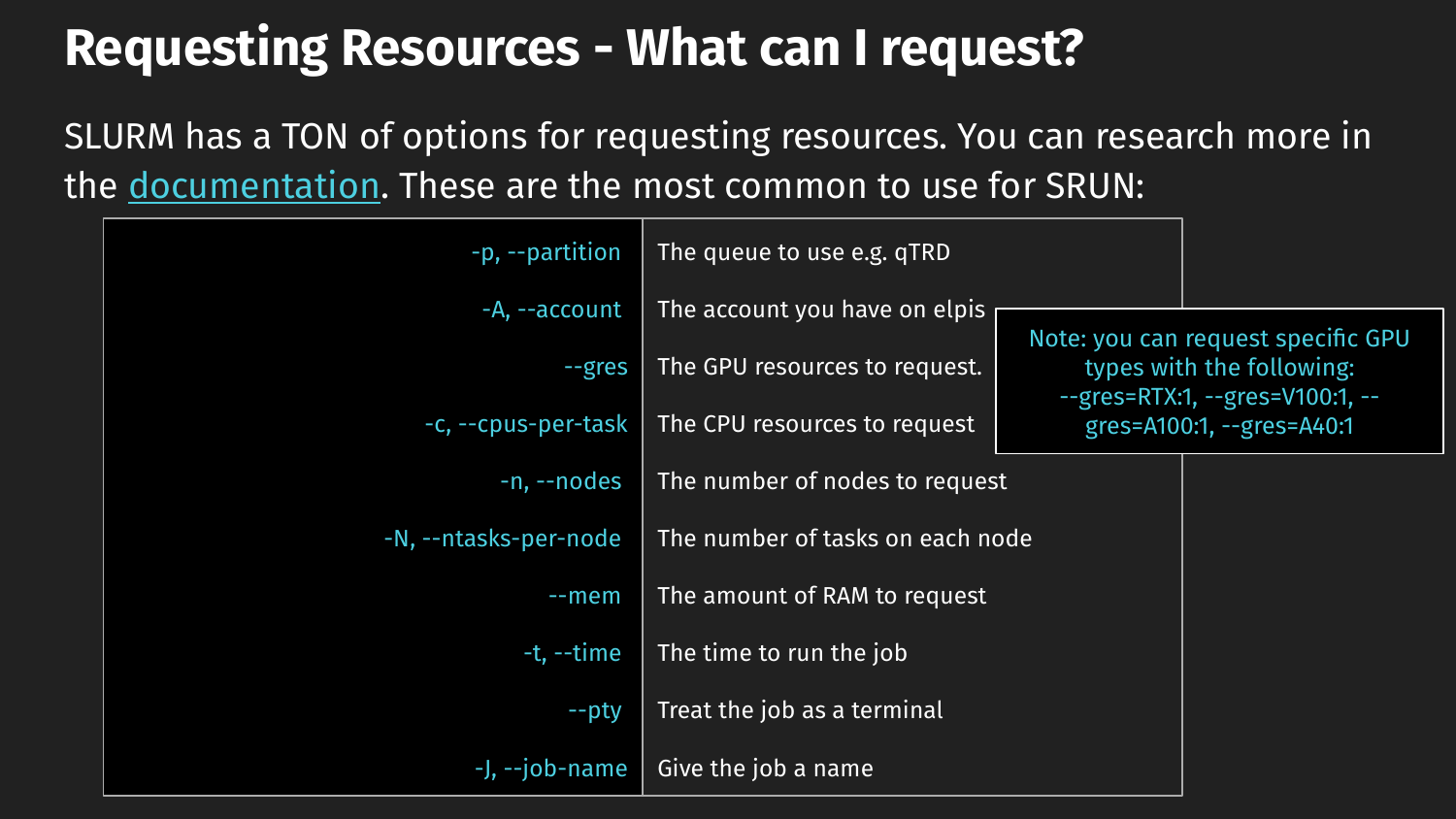

# Requesting Resources - What can I request?
SLURM has a TON of options for requesting resources. You can research more in the documentation. These are the most common to use for SRUN:

-p, --partition
-A, --account
--gres
-c, --cpus-per-task
-n, --nodes
-N, --ntasks-per-node
--mem
-t, --time
--pty
-J, --job-name
The queue to use e.g. qTRD
The account you have on elpis
The GPU resources to request.
The CPU resources to request
The number of nodes to request
The number of tasks on each node
The amount of RAM to request
The time to run the job
Treat the job as a terminal
Give the job a name
Note: you can request specific GPU types with the following:
--gres=RTX:1, --gres=V100:1, --gres=A100:1, --gres=A40:1